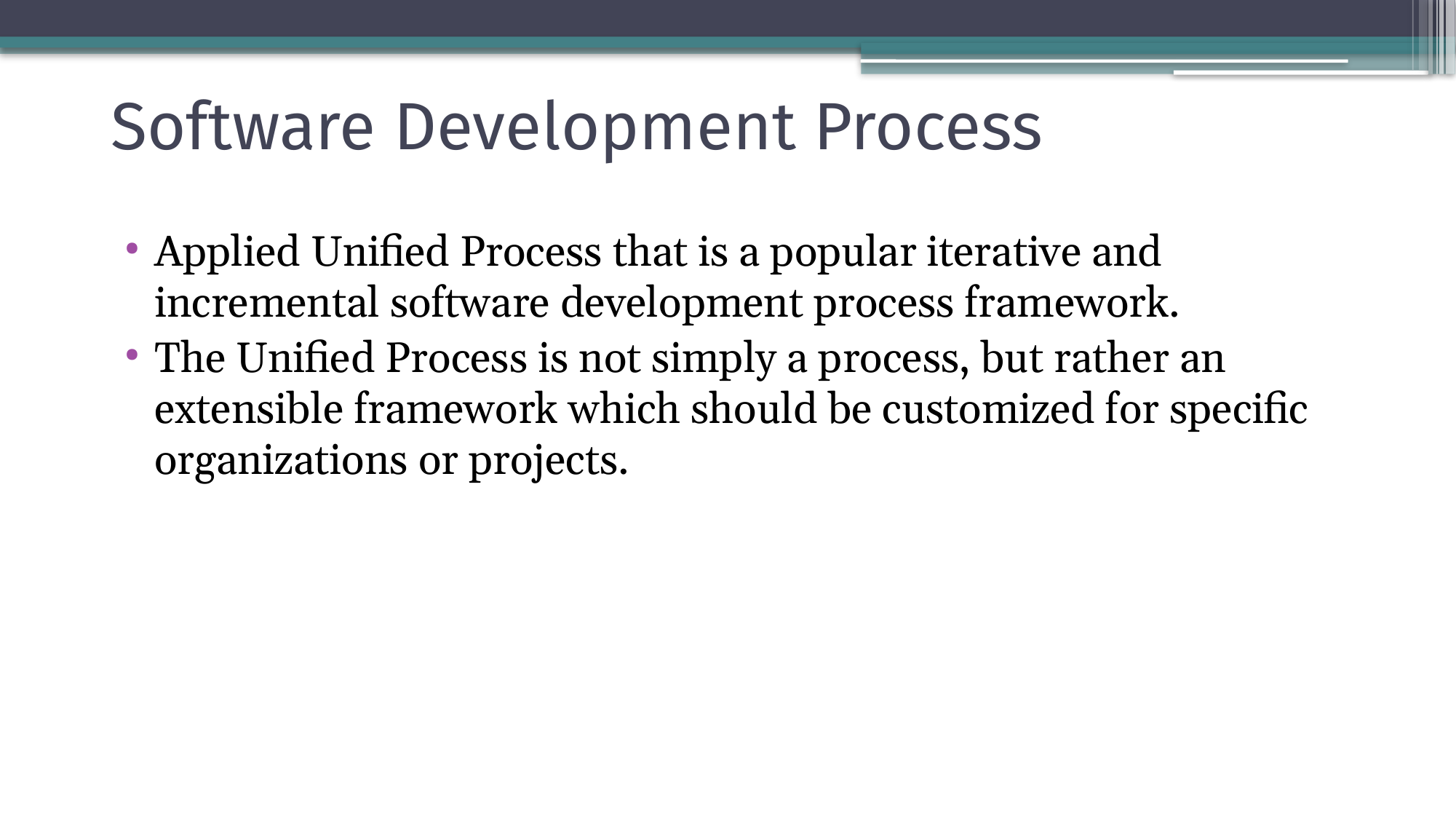

# Software Development Process
Applied Unified Process that is a popular iterative and incremental software development process framework.
The Unified Process is not simply a process, but rather an extensible framework which should be customized for specific organizations or projects.